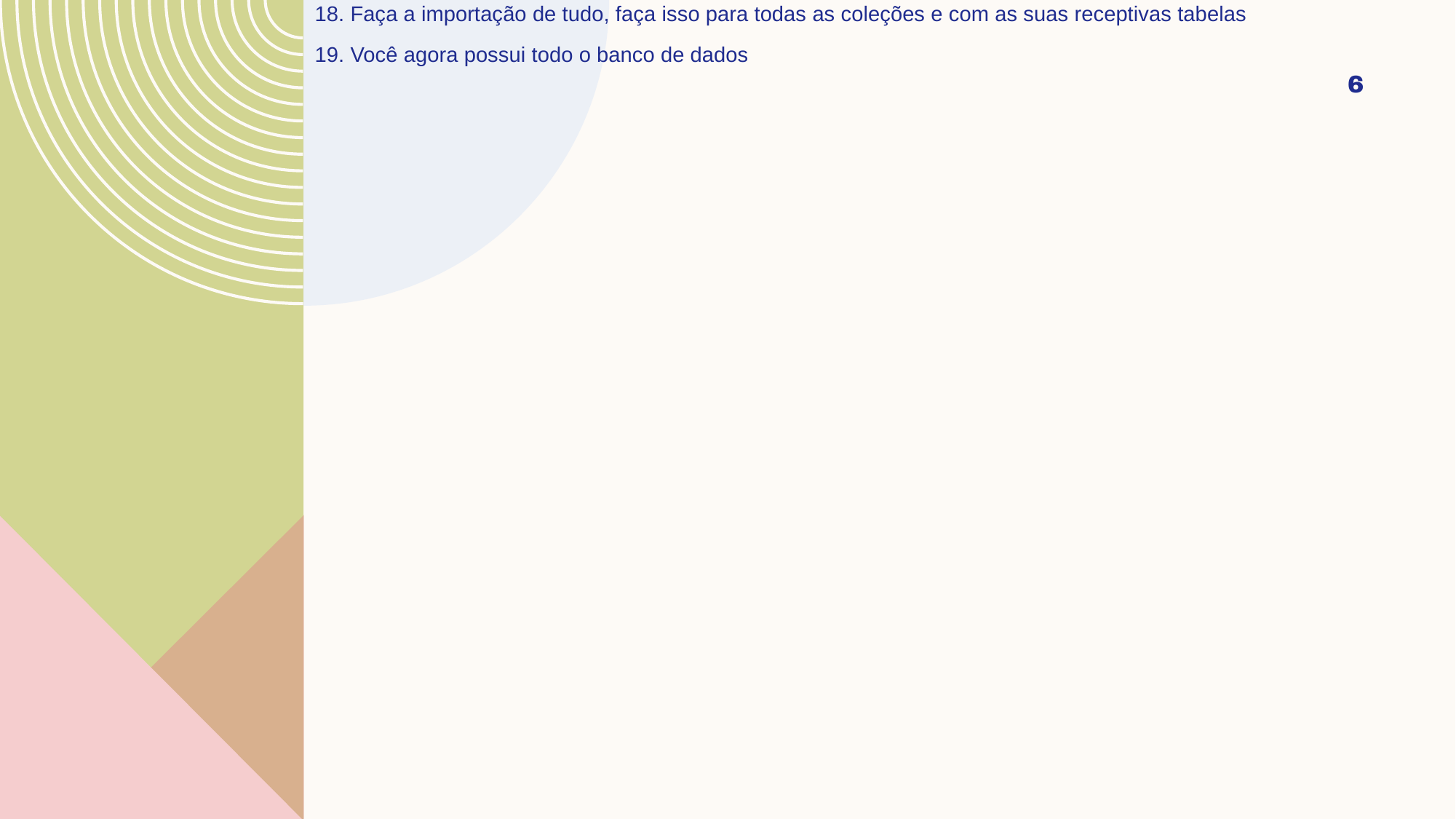

18. Faça a importação de tudo, faça isso para todas as coleções e com as suas receptivas tabelas
19. Você agora possui todo o banco de dados
6